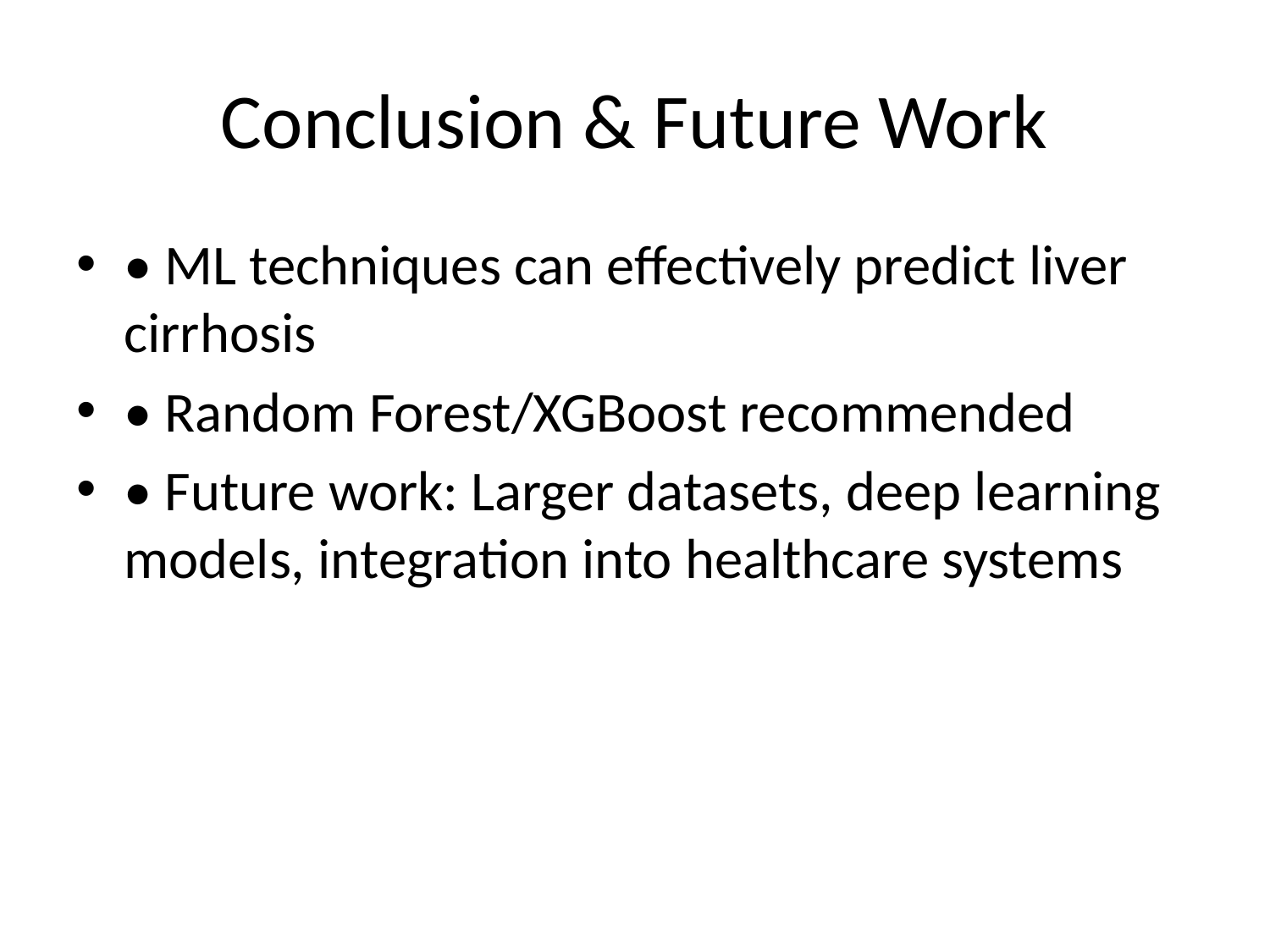

# Conclusion & Future Work
• ML techniques can effectively predict liver cirrhosis
• Random Forest/XGBoost recommended
• Future work: Larger datasets, deep learning models, integration into healthcare systems